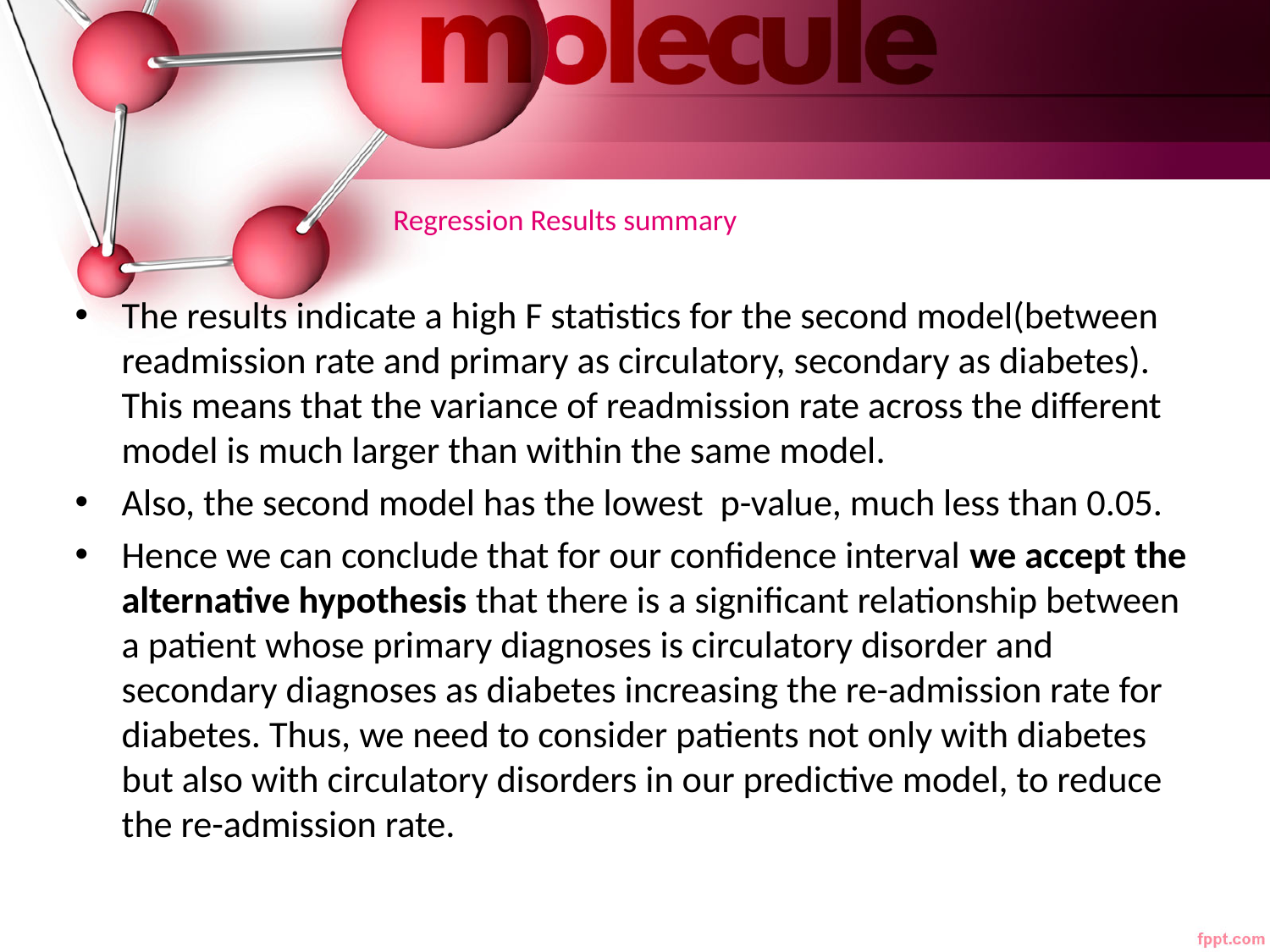

# Regression Results summary
The results indicate a high F statistics for the second model(between readmission rate and primary as circulatory, secondary as diabetes). This means that the variance of readmission rate across the different model is much larger than within the same model.
Also, the second model has the lowest  p-value, much less than 0.05.
Hence we can conclude that for our confidence interval we accept the alternative hypothesis that there is a significant relationship between a patient whose primary diagnoses is circulatory disorder and secondary diagnoses as diabetes increasing the re-admission rate for diabetes. Thus, we need to consider patients not only with diabetes but also with circulatory disorders in our predictive model, to reduce the re-admission rate.